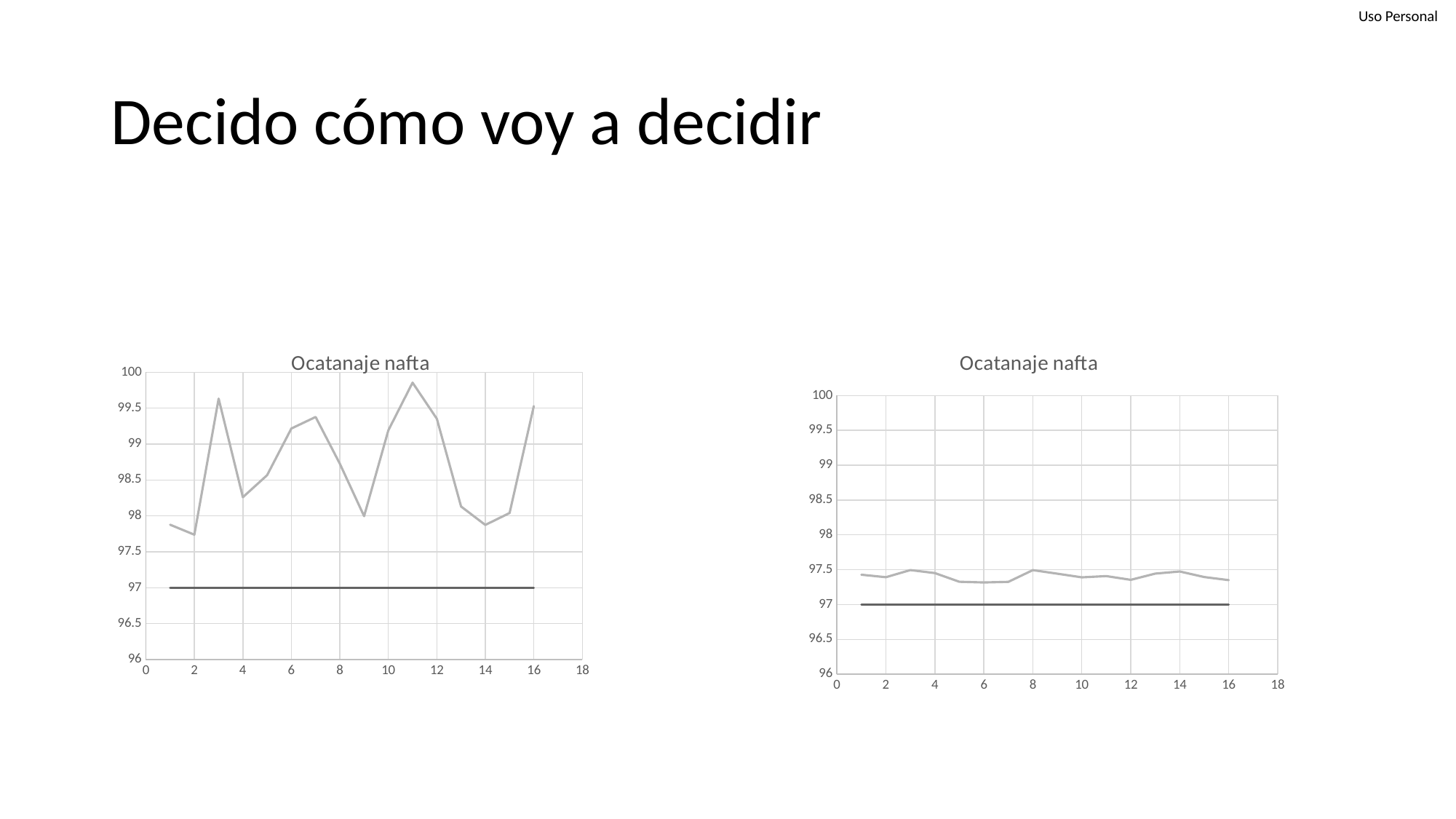

# Decido cómo voy a decidir

### Chart: Ocatanaje nafta

| Category |  |  |
|---|---|---|

### Chart: Ocatanaje nafta

| Category |  |  |
|---|---|---|